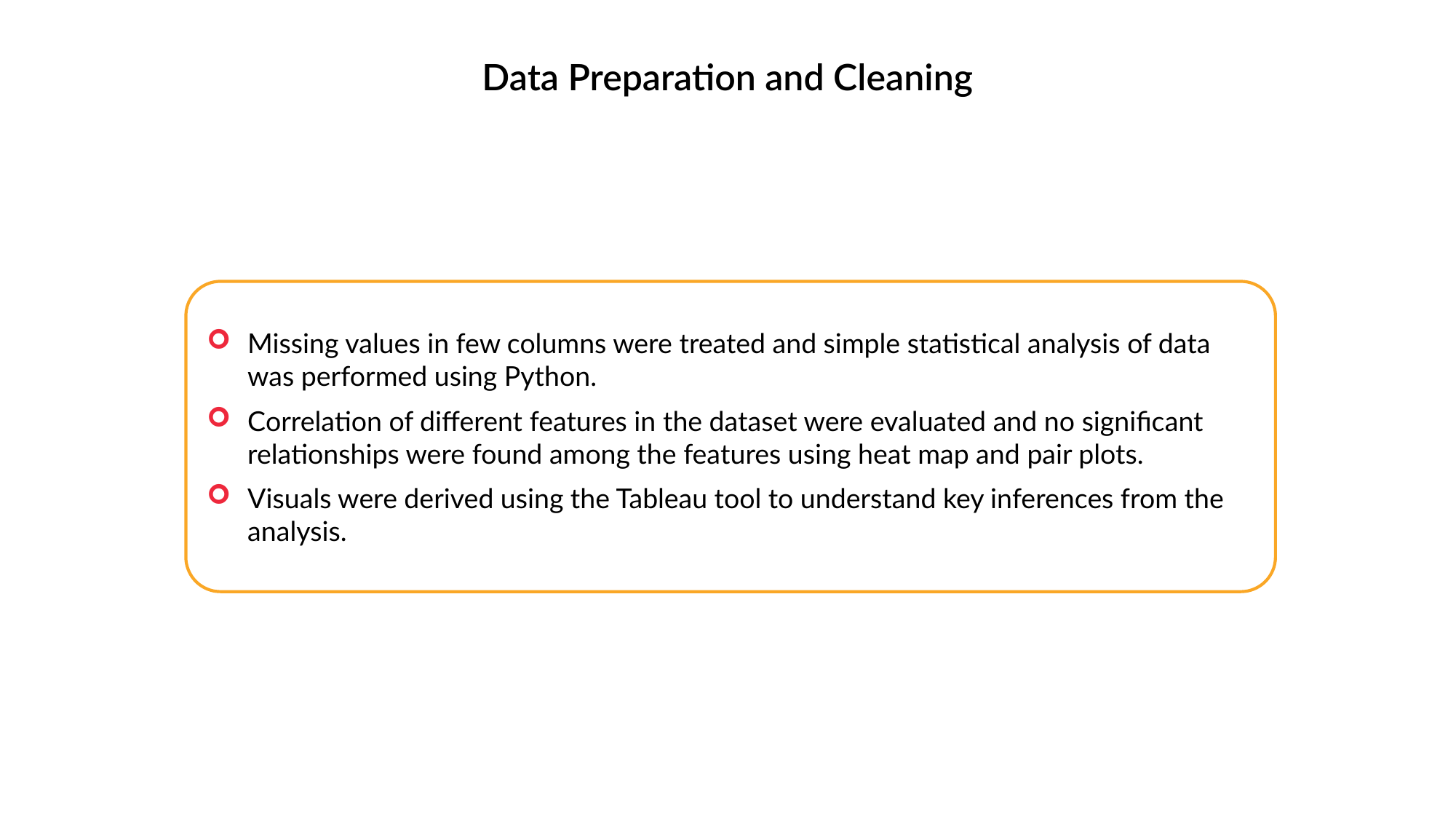

Data Preparation and Cleaning
Missing values in few columns were treated and simple statistical analysis of data was performed using Python.
Correlation of different features in the dataset were evaluated and no significant relationships were found among the features using heat map and pair plots.
Visuals were derived using the Tableau tool to understand key inferences from the analysis.